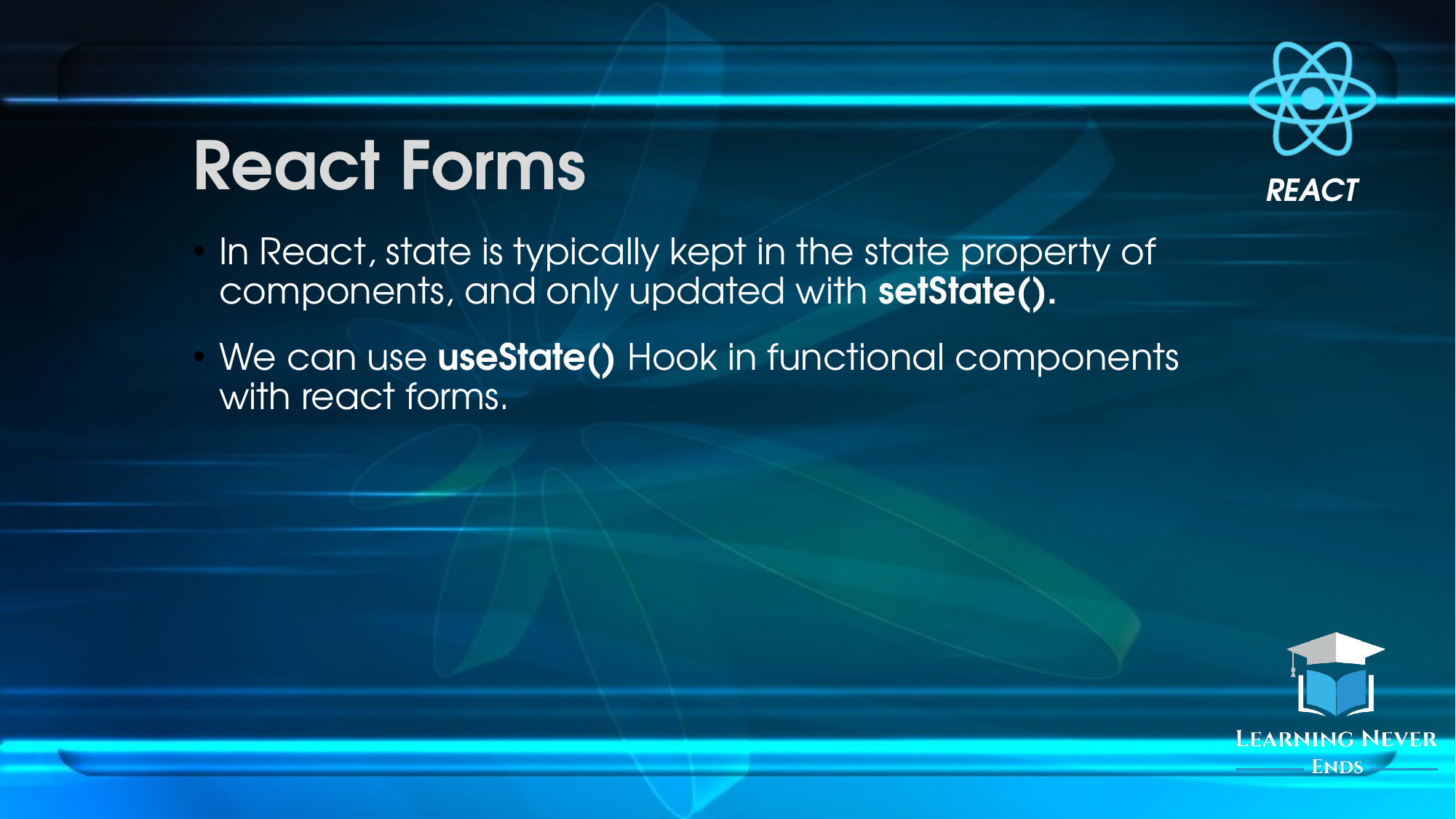

# React Forms
In React, state is typically kept in the state property of components, and only updated with setState().
We can use useState() Hook in functional components with react forms.